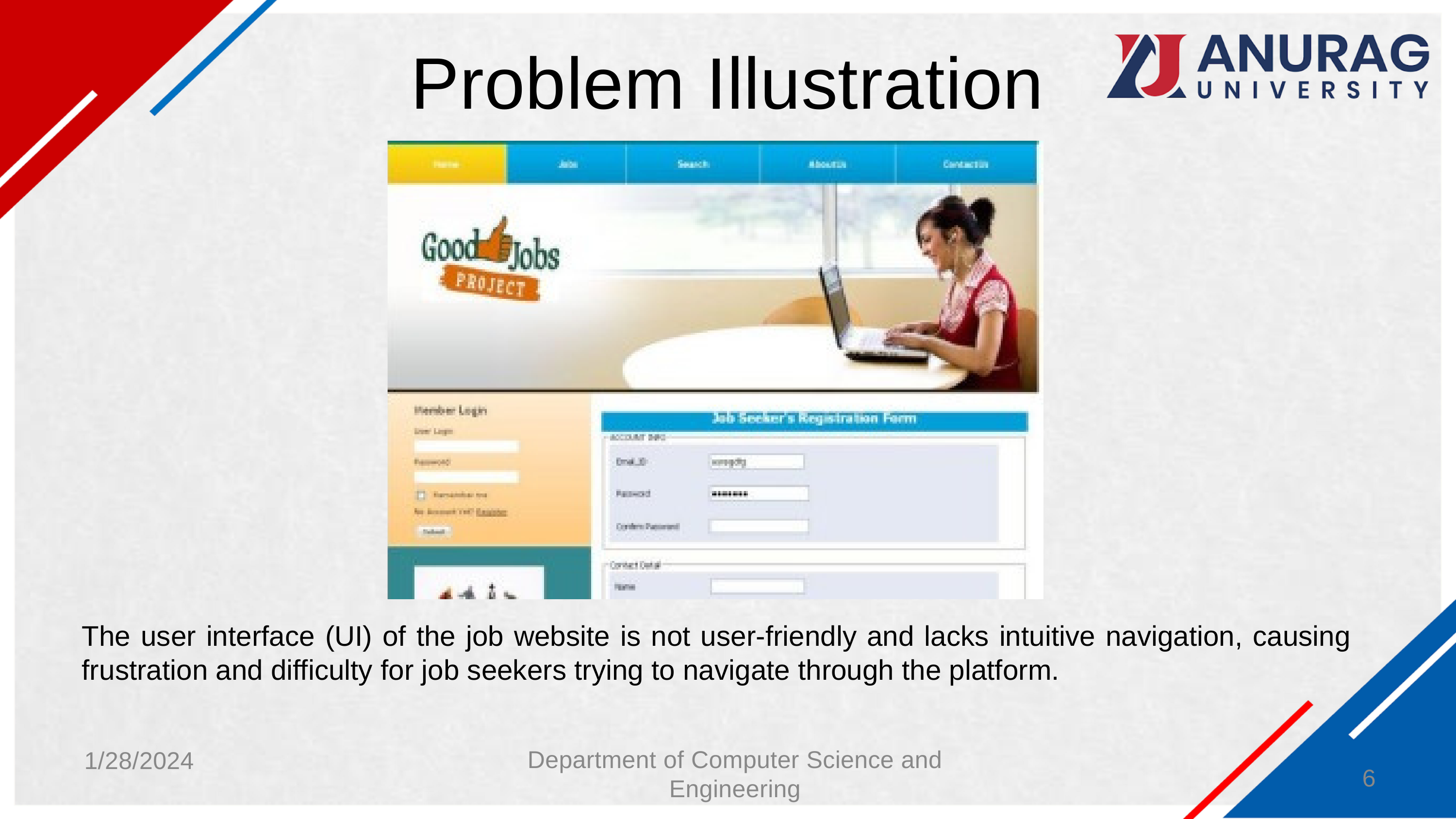

Problem Illustration

The user interface (UI) of the job website is not user-friendly and lacks intuitive navigation, causing frustration and difficulty for job seekers trying to navigate through the platform.
Department of Computer Science and Engineering
1/28/2024
6